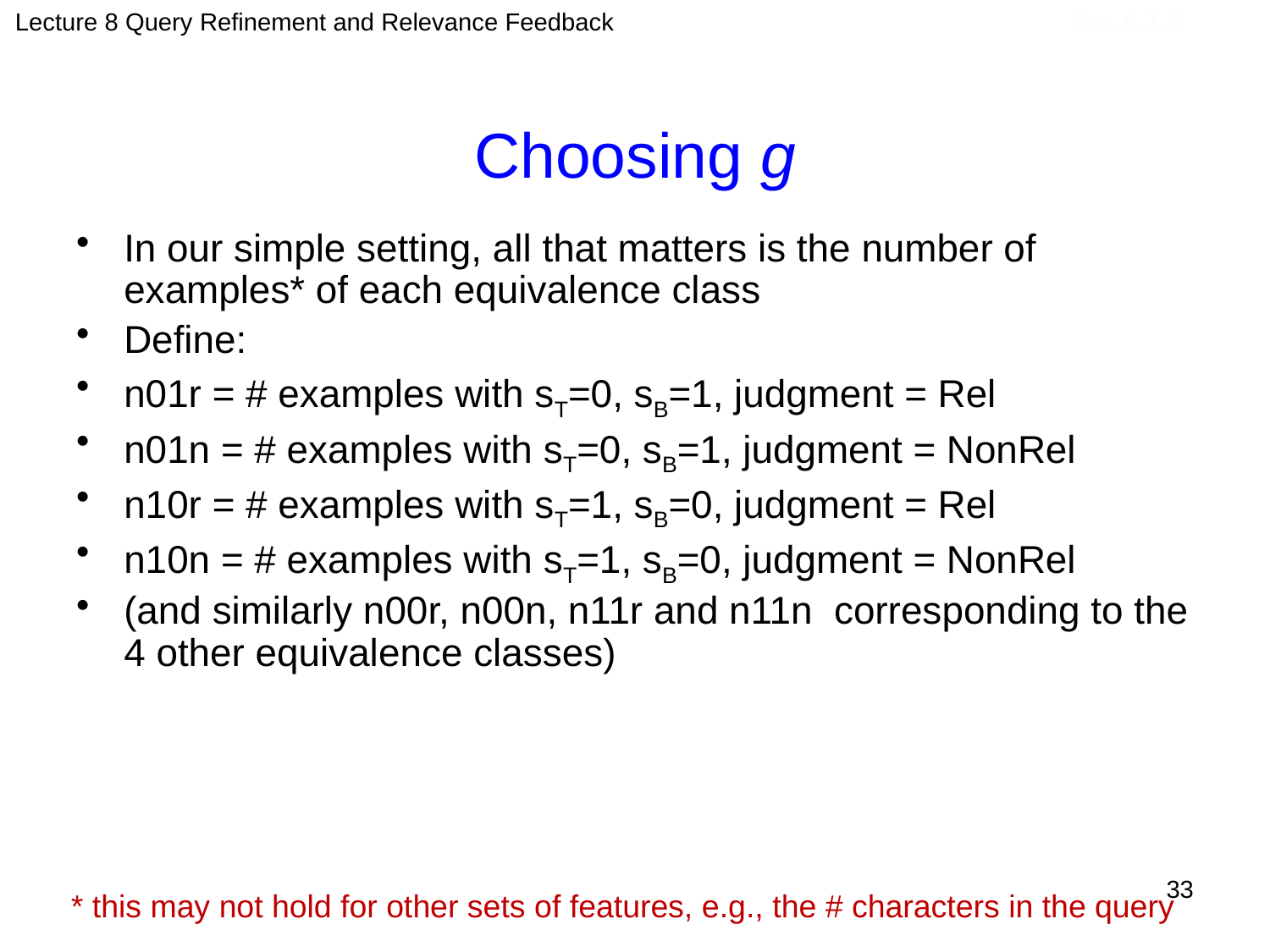

Choosing g
Lecture 8 Query Refinement and Relevance Feedback

Sec. 6.1.2
In our simple setting, all that matters is the number of examples* of each equivalence class
Define:
n01r = # examples with sT=0, sB=1, judgment = Rel
n01n = # examples with sT=0, sB=1, judgment = NonRel
n10r = # examples with sT=1, sB=0, judgment = Rel
n10n = # examples with sT=1, sB=0, judgment = NonRel
(and similarly n00r, n00n, n11r and n11n  corresponding to the 4 other equivalence classes)
33
* this may not hold for other sets of features, e.g., the # characters in the query